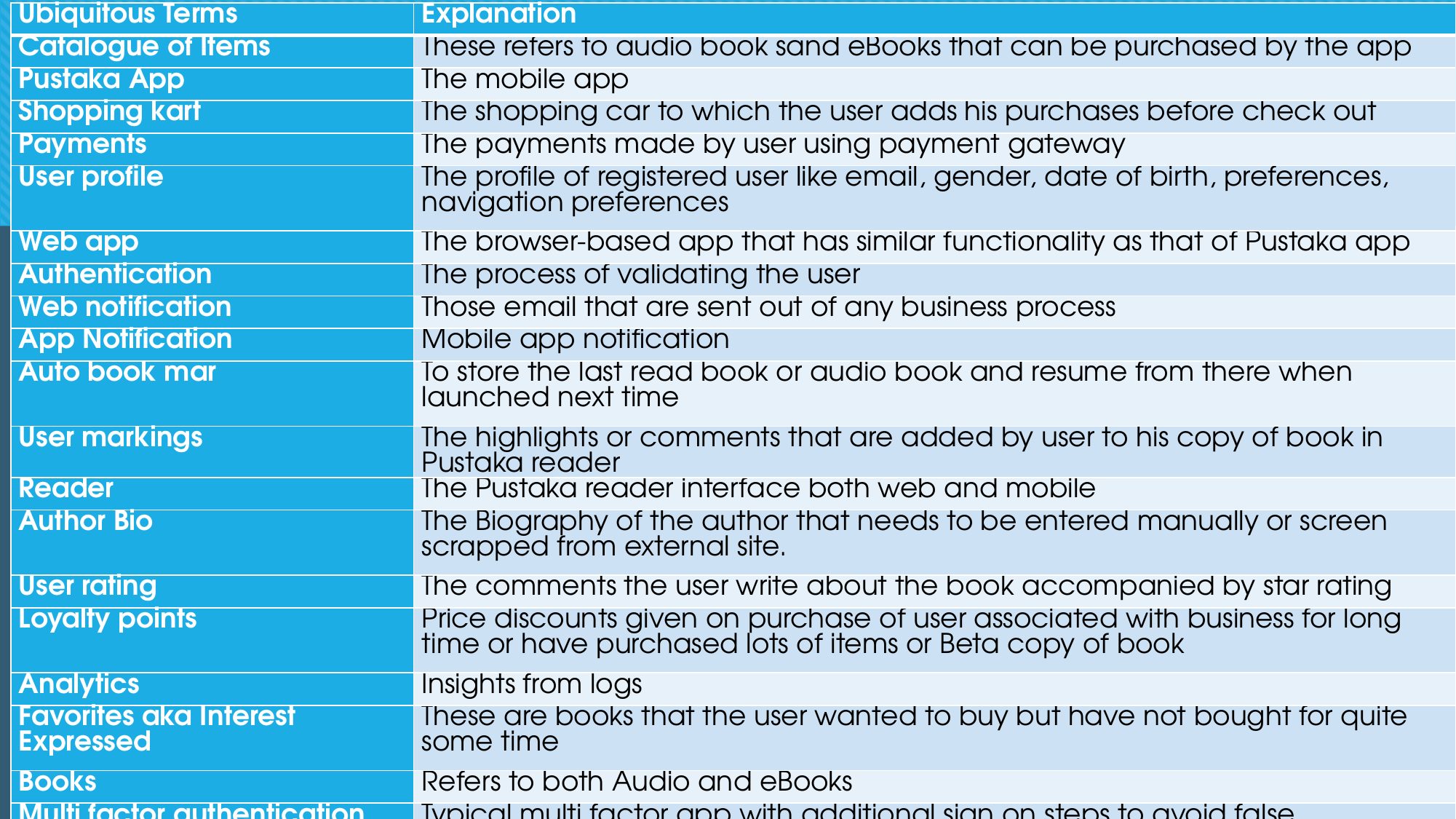

| Ubiquitous Terms | Explanation |
| --- | --- |
| Catalogue of Items | These refers to audio book sand eBooks that can be purchased by the app |
| Pustaka App | The mobile app |
| Shopping kart | The shopping car to which the user adds his purchases before check out |
| Payments | The payments made by user using payment gateway |
| User profile | The profile of registered user like email, gender, date of birth, preferences, navigation preferences |
| Web app | The browser-based app that has similar functionality as that of Pustaka app |
| Authentication | The process of validating the user |
| Web notification | Those email that are sent out of any business process |
| App Notification | Mobile app notification |
| Auto book mar | To store the last read book or audio book and resume from there when launched next time |
| User markings | The highlights or comments that are added by user to his copy of book in Pustaka reader |
| Reader | The Pustaka reader interface both web and mobile |
| Author Bio | The Biography of the author that needs to be entered manually or screen scrapped from external site. |
| User rating | The comments the user write about the book accompanied by star rating |
| Loyalty points | Price discounts given on purchase of user associated with business for long time or have purchased lots of items or Beta copy of book |
| Analytics | Insights from logs |
| Favorites aka Interest Expressed | These are books that the user wanted to buy but have not bought for quite some time |
| Books | Refers to both Audio and eBooks |
| Multi factor authentication | Typical multi factor app with additional sign on steps to avoid false impersonation |